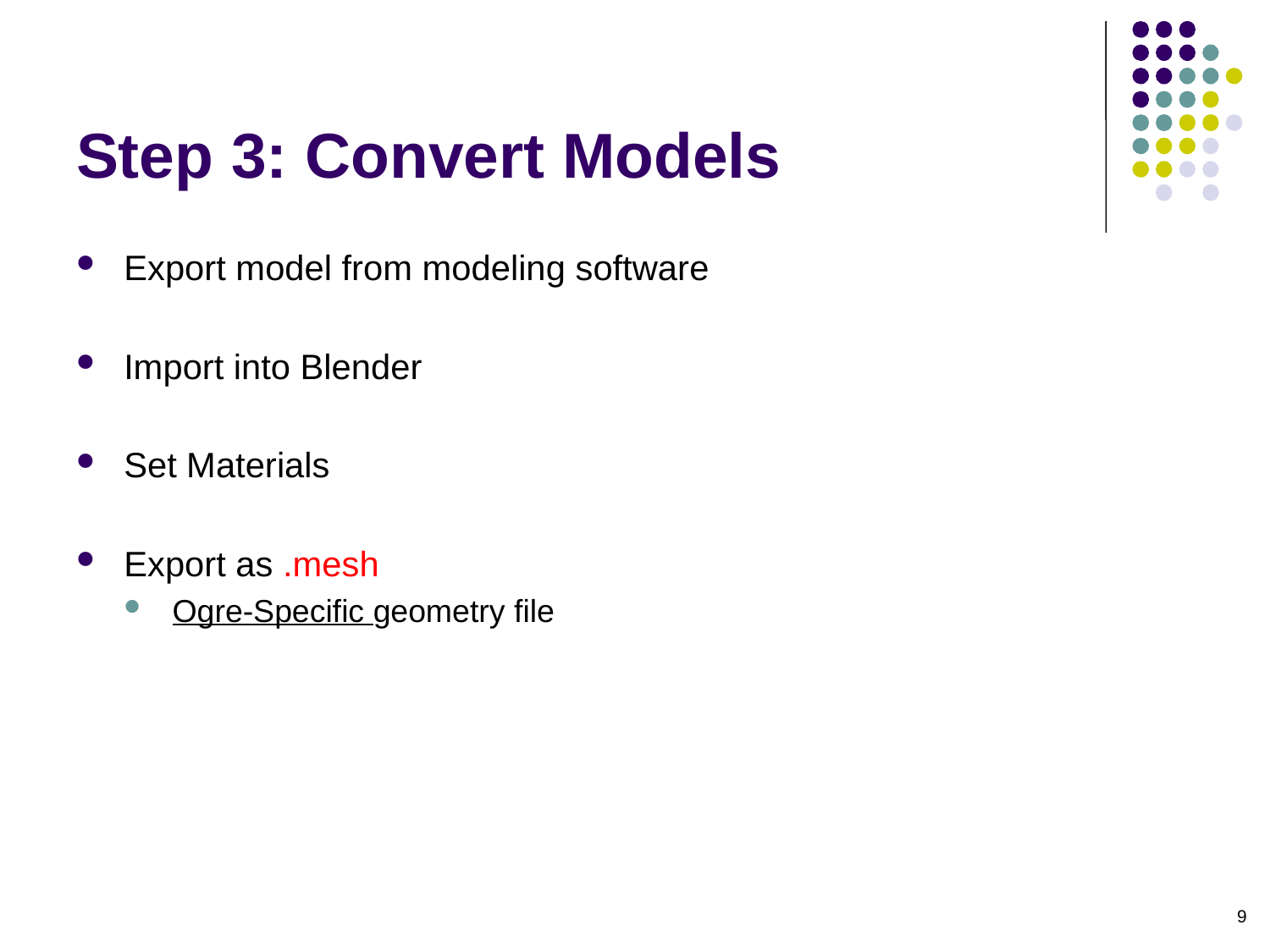

# Step 3: Convert Models
Export model from modeling software

Import into Blender

Set Materials

Export as .mesh
Ogre-Specific geometry file
9